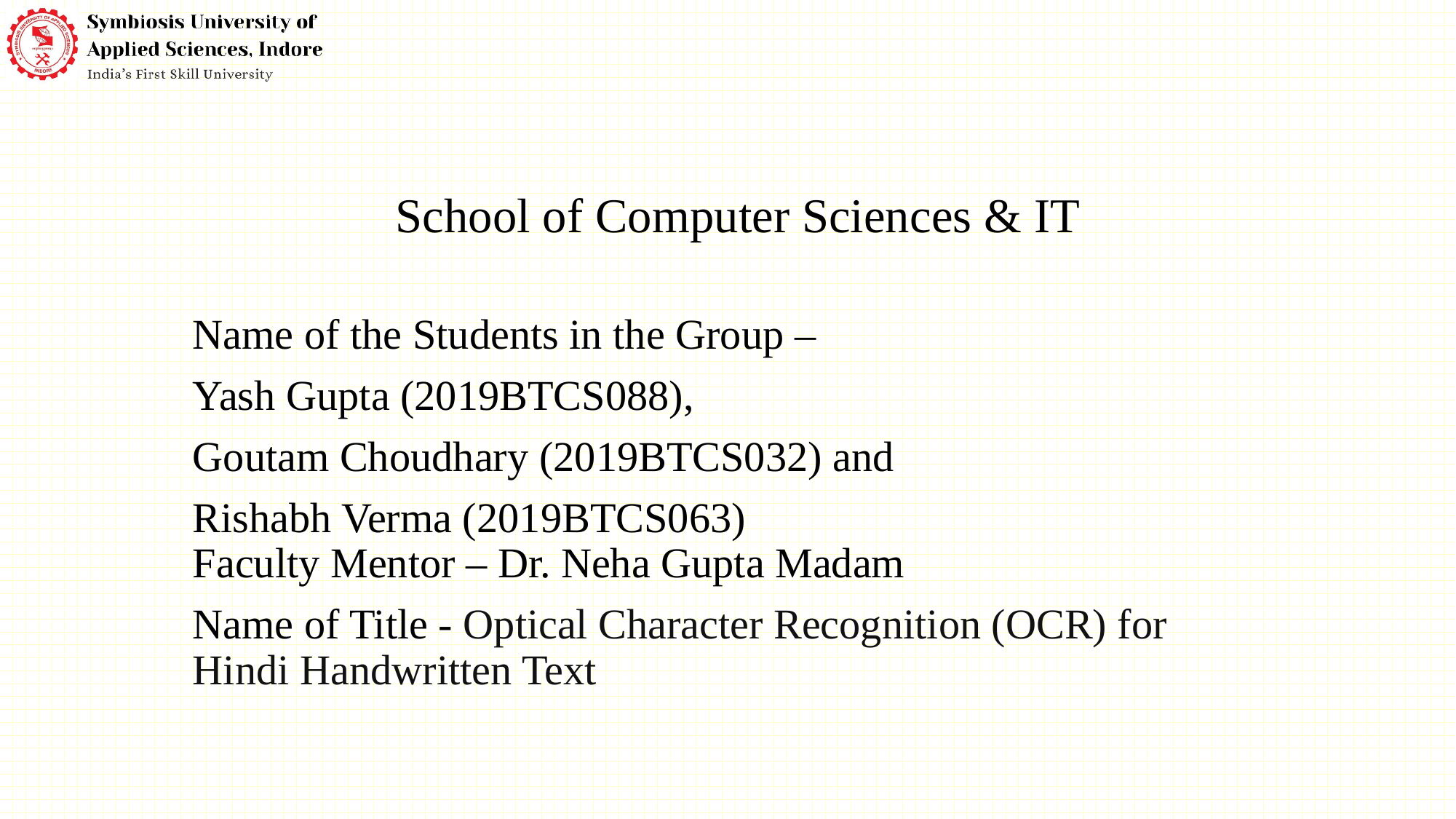

# School of Computer Sciences & IT
Name of the Students in the Group –
Yash Gupta (2019BTCS088),
Goutam Choudhary (2019BTCS032) and
Rishabh Verma (2019BTCS063)
Faculty Mentor – Dr. Neha Gupta Madam
Name of Title - Optical Character Recognition (OCR) for Hindi Handwritten Text